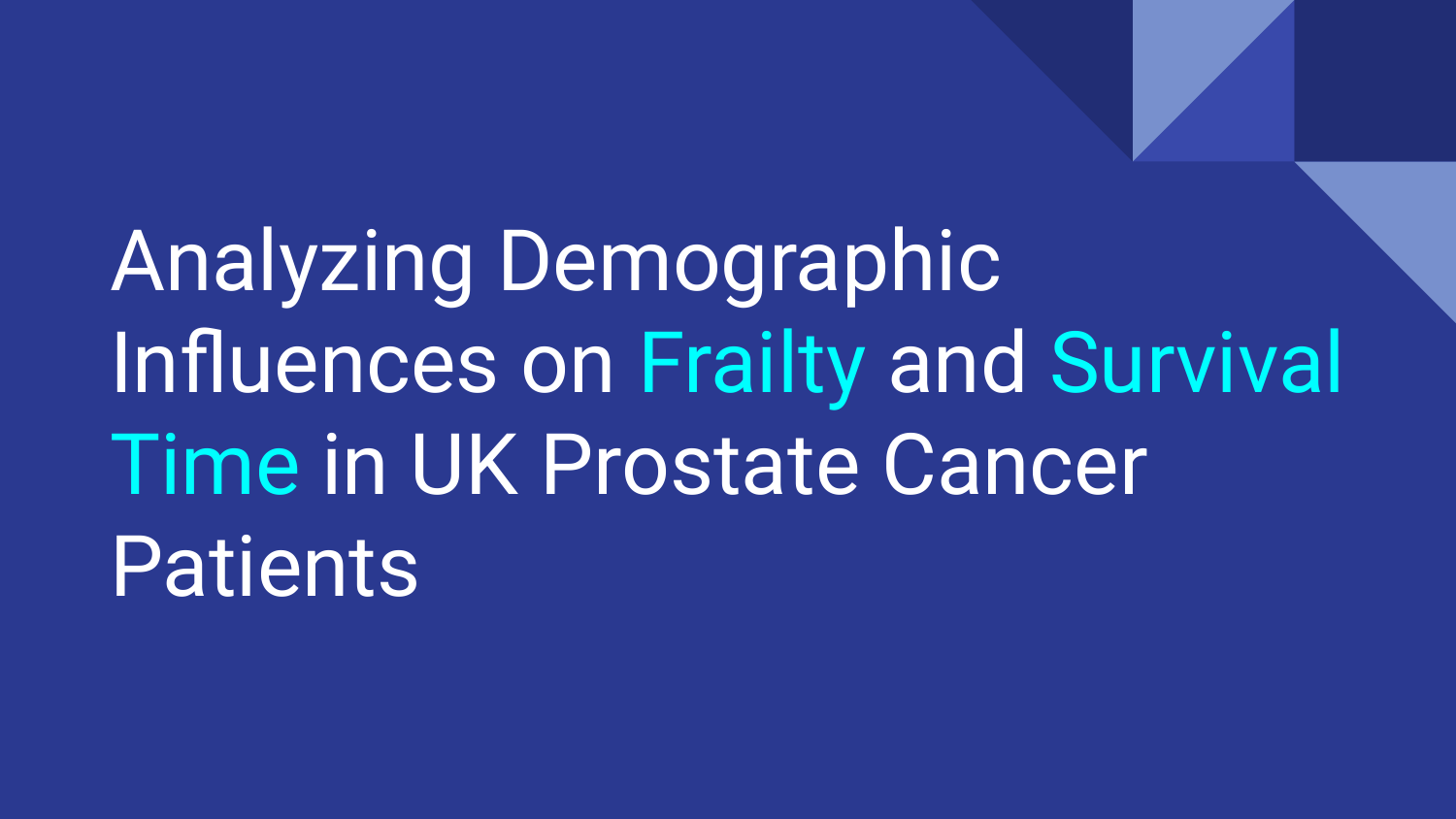

# Analyzing Demographic Influences on Frailty and Survival Time in UK Prostate Cancer Patients